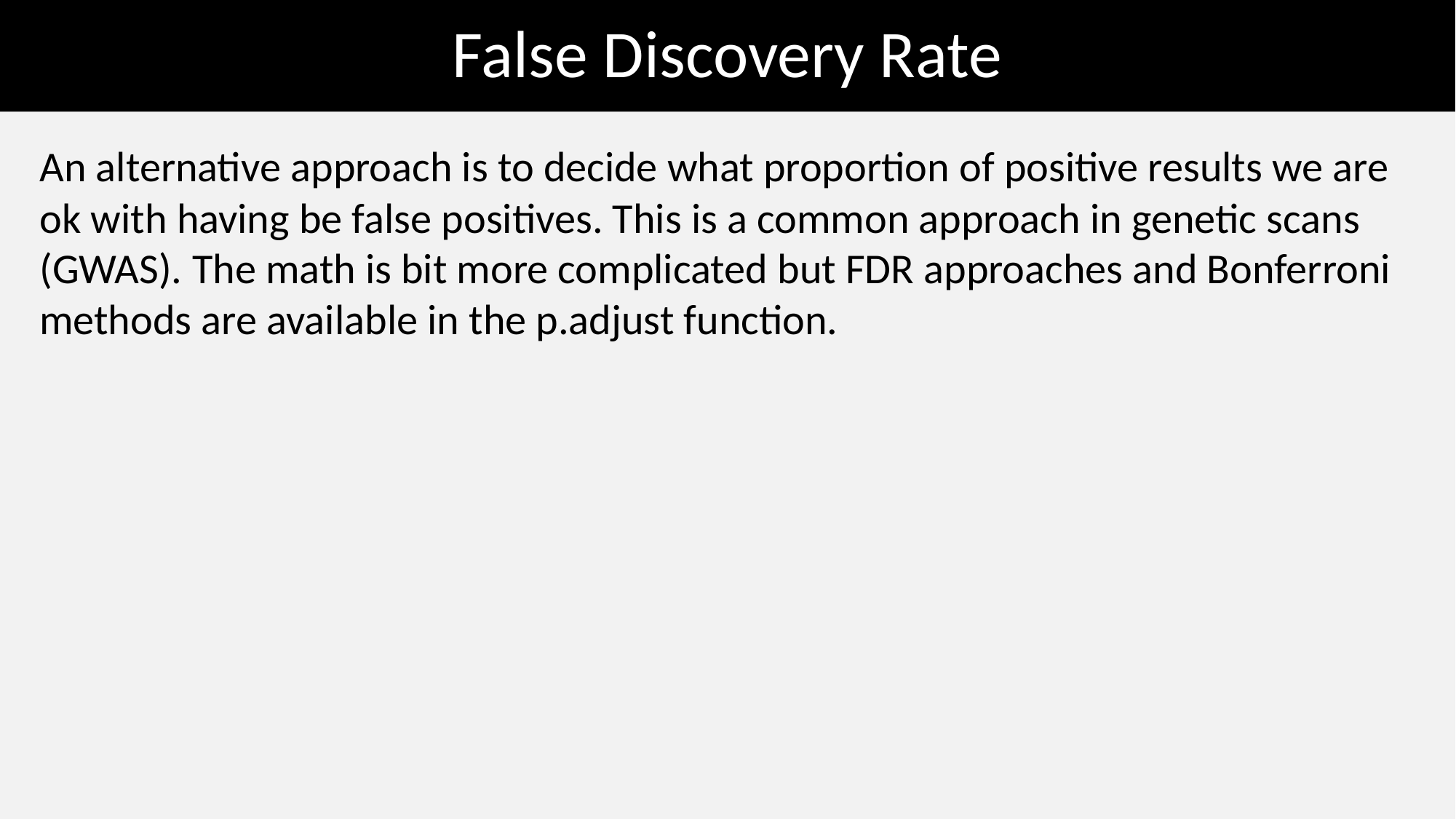

# False Discovery Rate
An alternative approach is to decide what proportion of positive results we are ok with having be false positives. This is a common approach in genetic scans (GWAS). The math is bit more complicated but FDR approaches and Bonferroni methods are available in the p.adjust function.